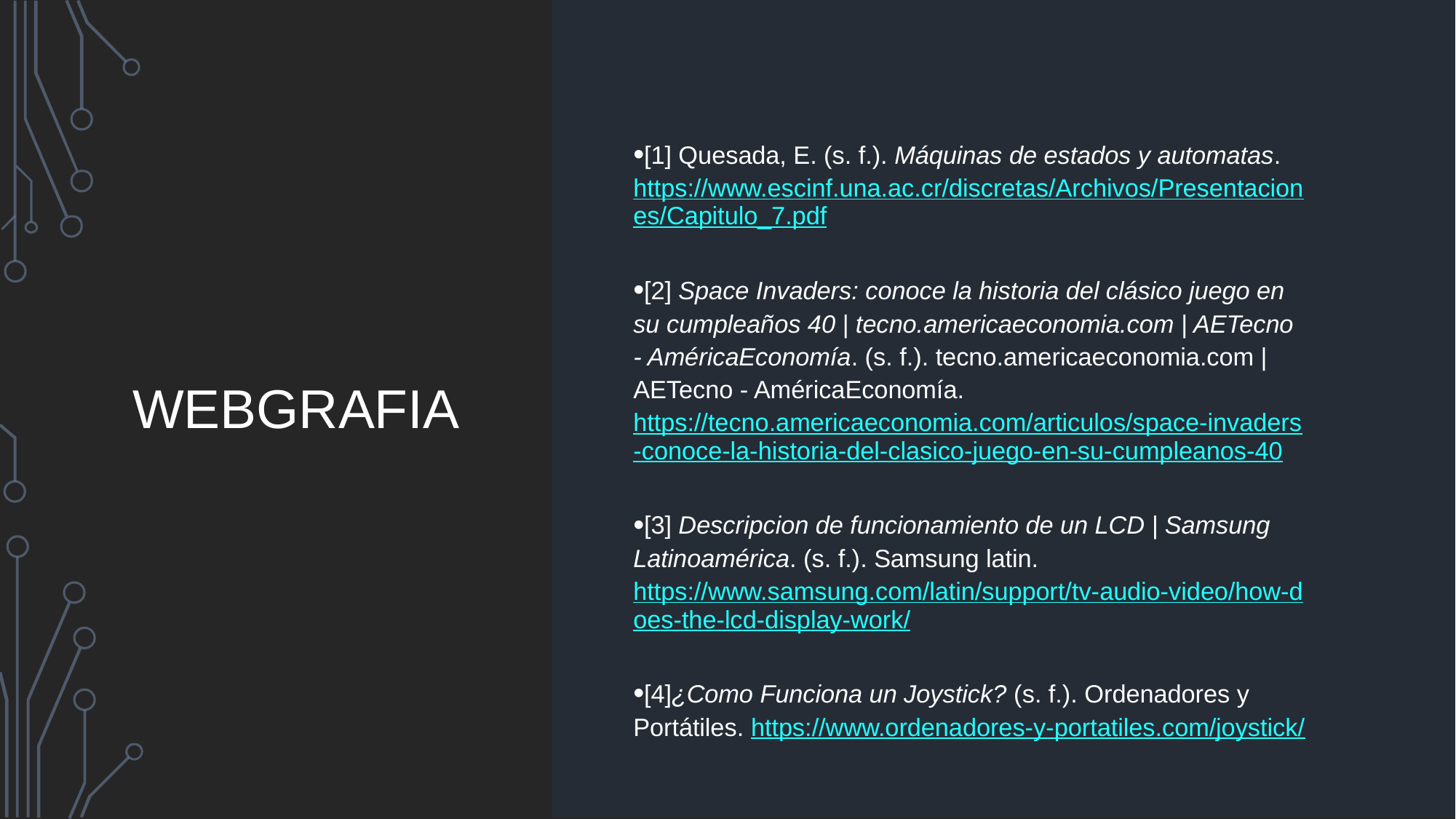

# WebGrafia
[1] Quesada, E. (s. f.). Máquinas de estados y automatas. https://www.escinf.una.ac.cr/discretas/Archivos/Presentaciones/Capitulo_7.pdf
[2] Space Invaders: conoce la historia del clásico juego en su cumpleaños 40 | tecno.americaeconomia.com | AETecno - AméricaEconomía. (s. f.). tecno.americaeconomia.com | AETecno - AméricaEconomía. https://tecno.americaeconomia.com/articulos/space-invaders-conoce-la-historia-del-clasico-juego-en-su-cumpleanos-40
[3] Descripcion de funcionamiento de un LCD | Samsung Latinoamérica. (s. f.). Samsung latin. https://www.samsung.com/latin/support/tv-audio-video/how-does-the-lcd-display-work/
[4]¿Como Funciona un Joystick? (s. f.). Ordenadores y Portátiles. https://www.ordenadores-y-portatiles.com/joystick/